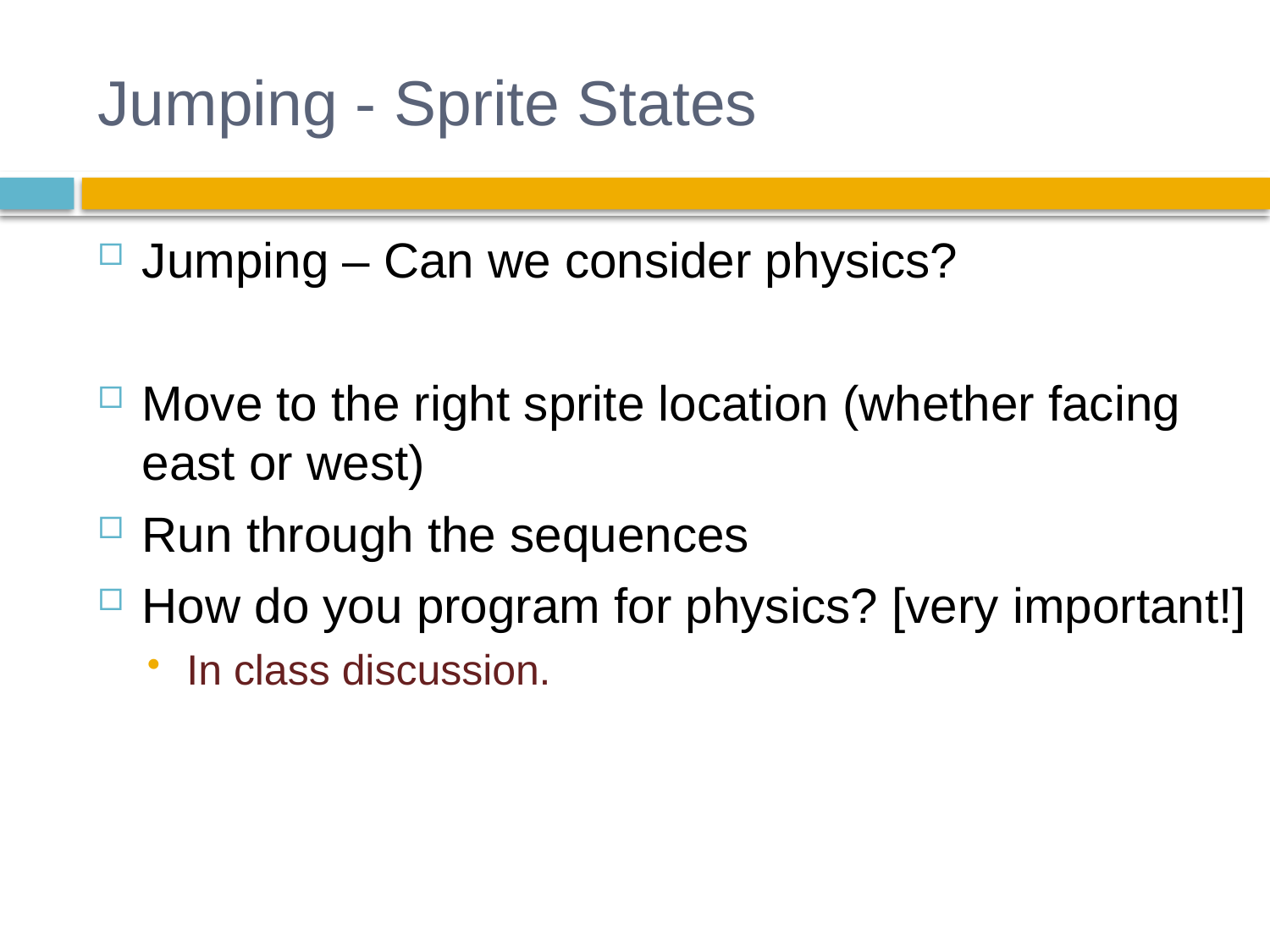

# Jumping - Sprite States
Jumping – Can we consider physics?

Move to the right sprite location (whether facing east or west)
Run through the sequences
How do you program for physics? [very important!]
In class discussion.